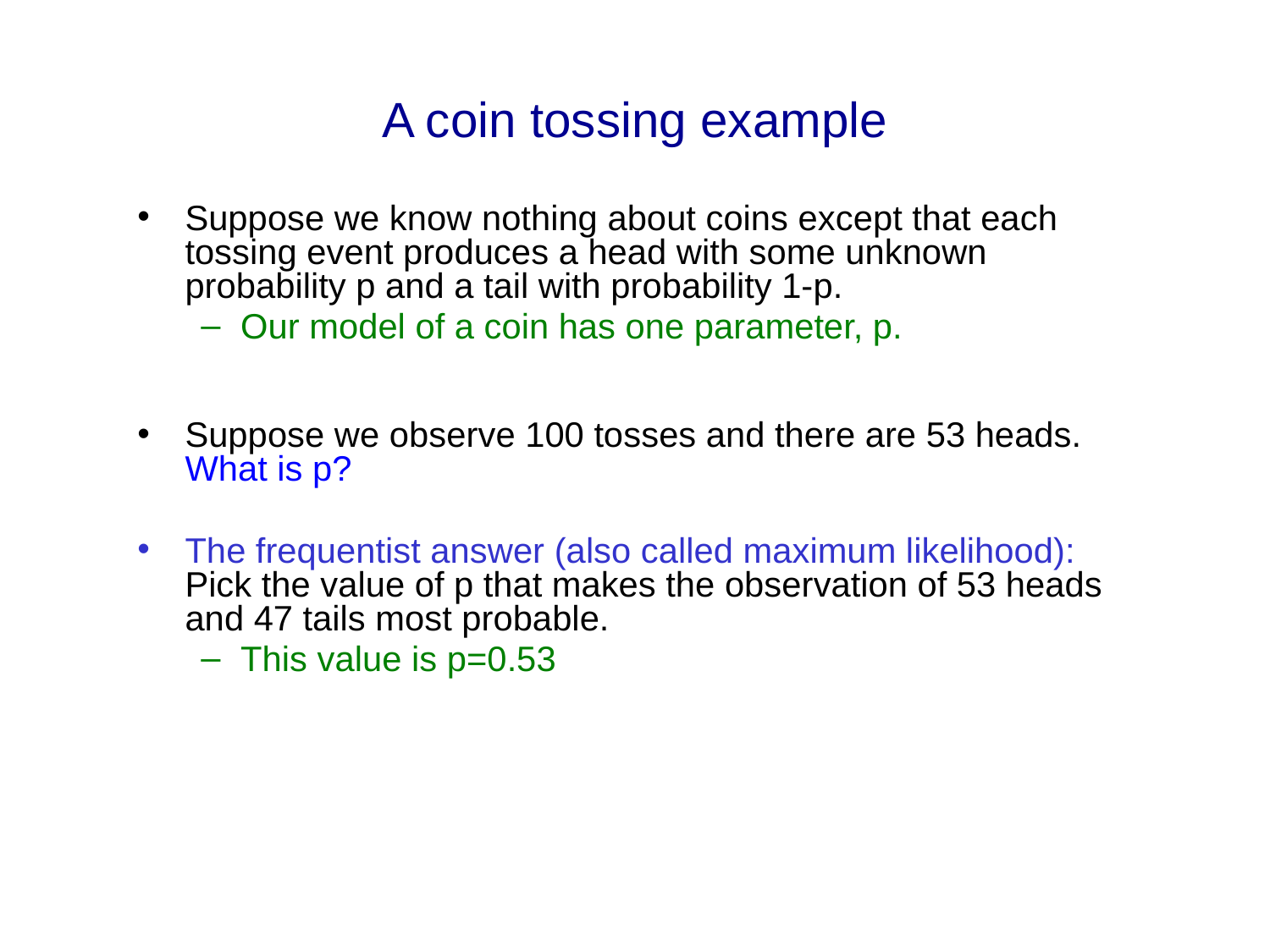

# A coin tossing example
Suppose we know nothing about coins except that each tossing event produces a head with some unknown probability p and a tail with probability 1-p.
Our model of a coin has one parameter, p.

Suppose we observe 100 tosses and there are 53 heads.  What is p?

The frequentist answer (also called maximum likelihood): Pick the value of p that makes the observation of 53 heads and 47 tails most probable.
This value is p=0.53